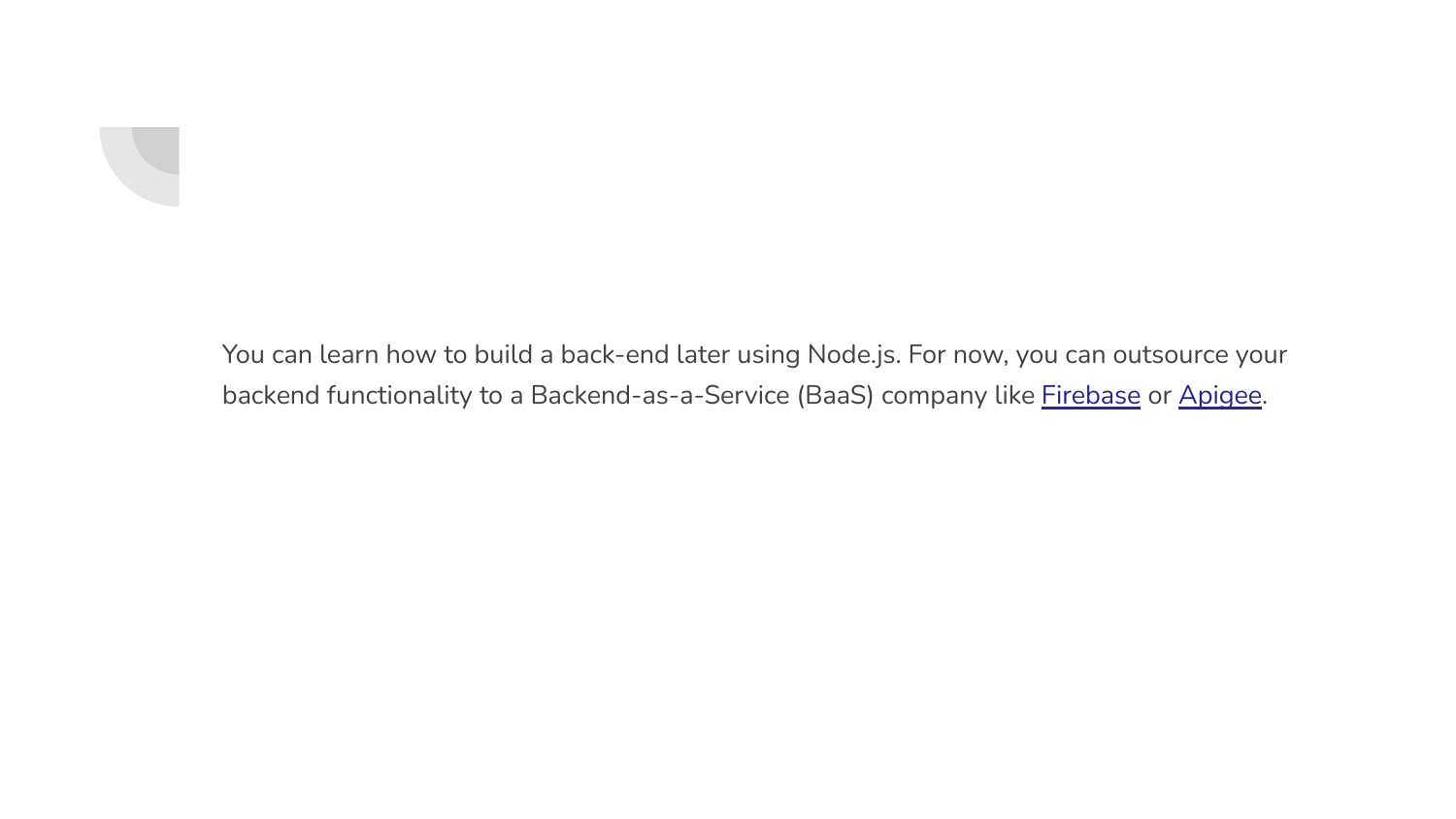

#
You can learn how to build a back-end later using Node.js. For now, you can outsource your backend functionality to a Backend-as-a-Service (BaaS) company like Firebase or Apigee.